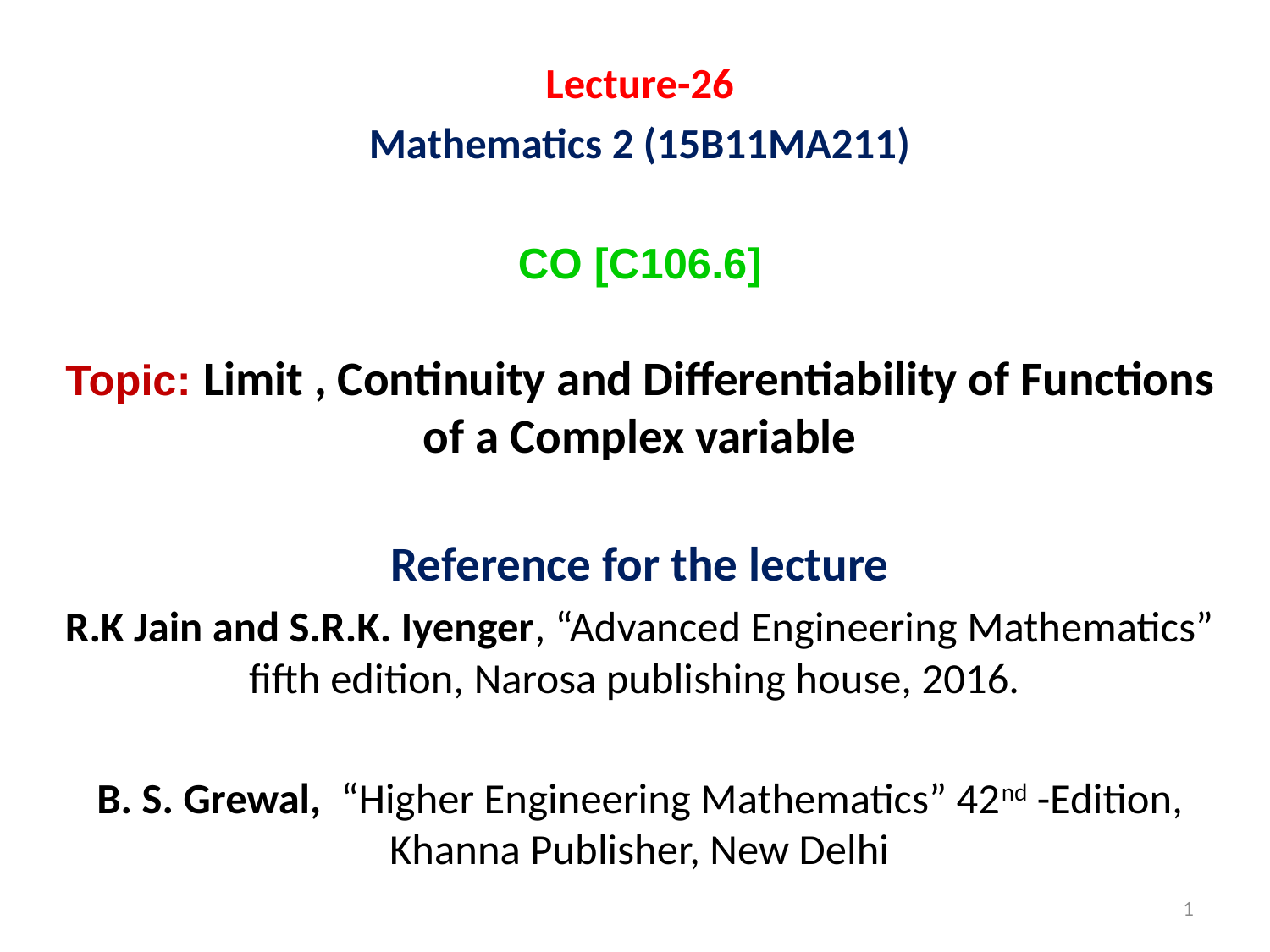

Lecture-26
Mathematics 2 (15B11MA211)

CO [C106.6]

Topic: Limit , Continuity and Differentiability of Functions of a Complex variable

Reference for the lecture
R.K Jain and S.R.K. Iyenger, “Advanced Engineering Mathematics” fifth edition, Narosa publishing house, 2016.

B. S. Grewal,  “Higher Engineering Mathematics” 42nd -Edition, Khanna Publisher, New Delhi

1